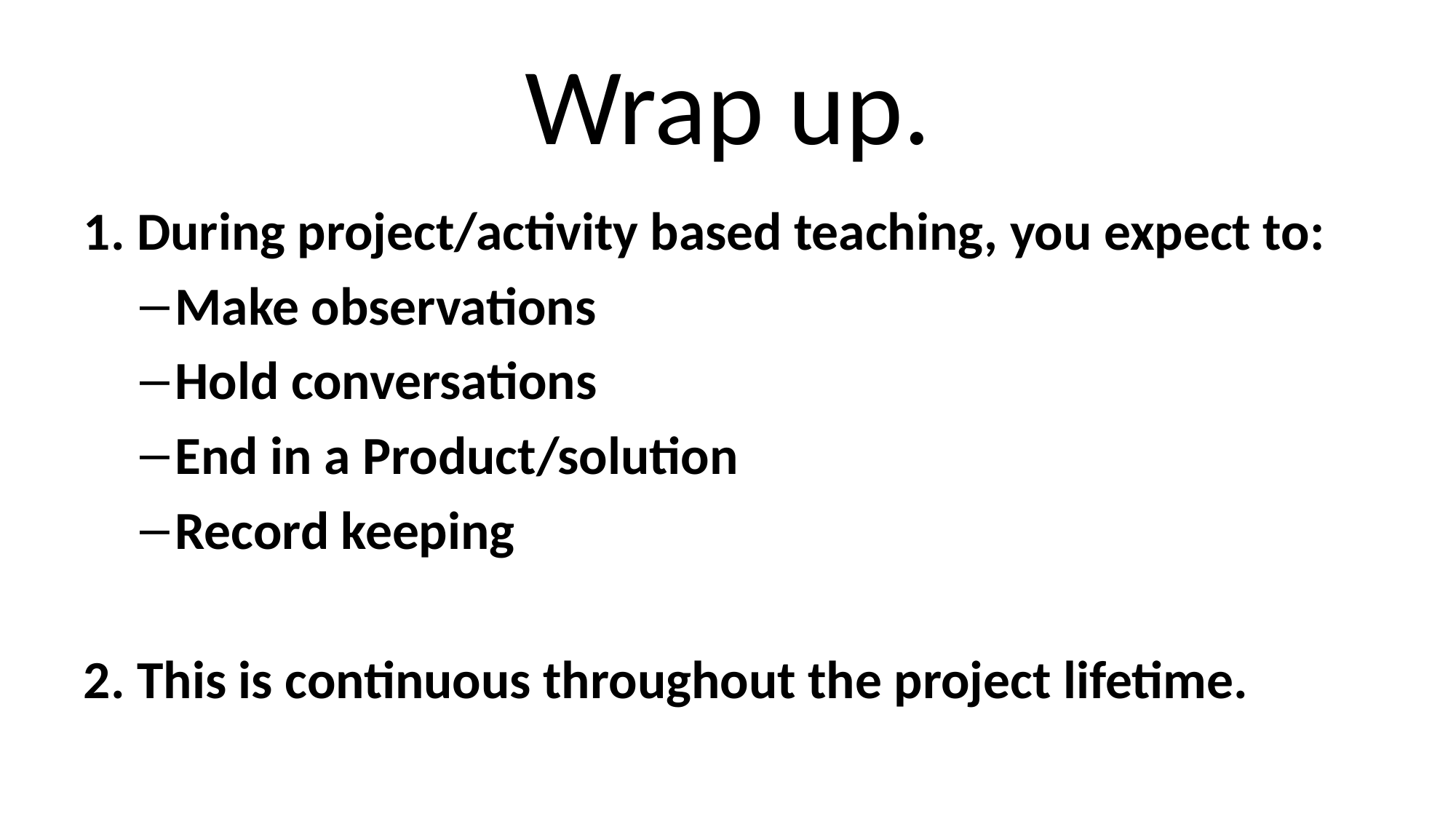

# Wrap up.
1. During project/activity based teaching, you expect to:
Make observations
Hold conversations
End in a Product/solution
Record keeping

2. This is continuous throughout the project lifetime.